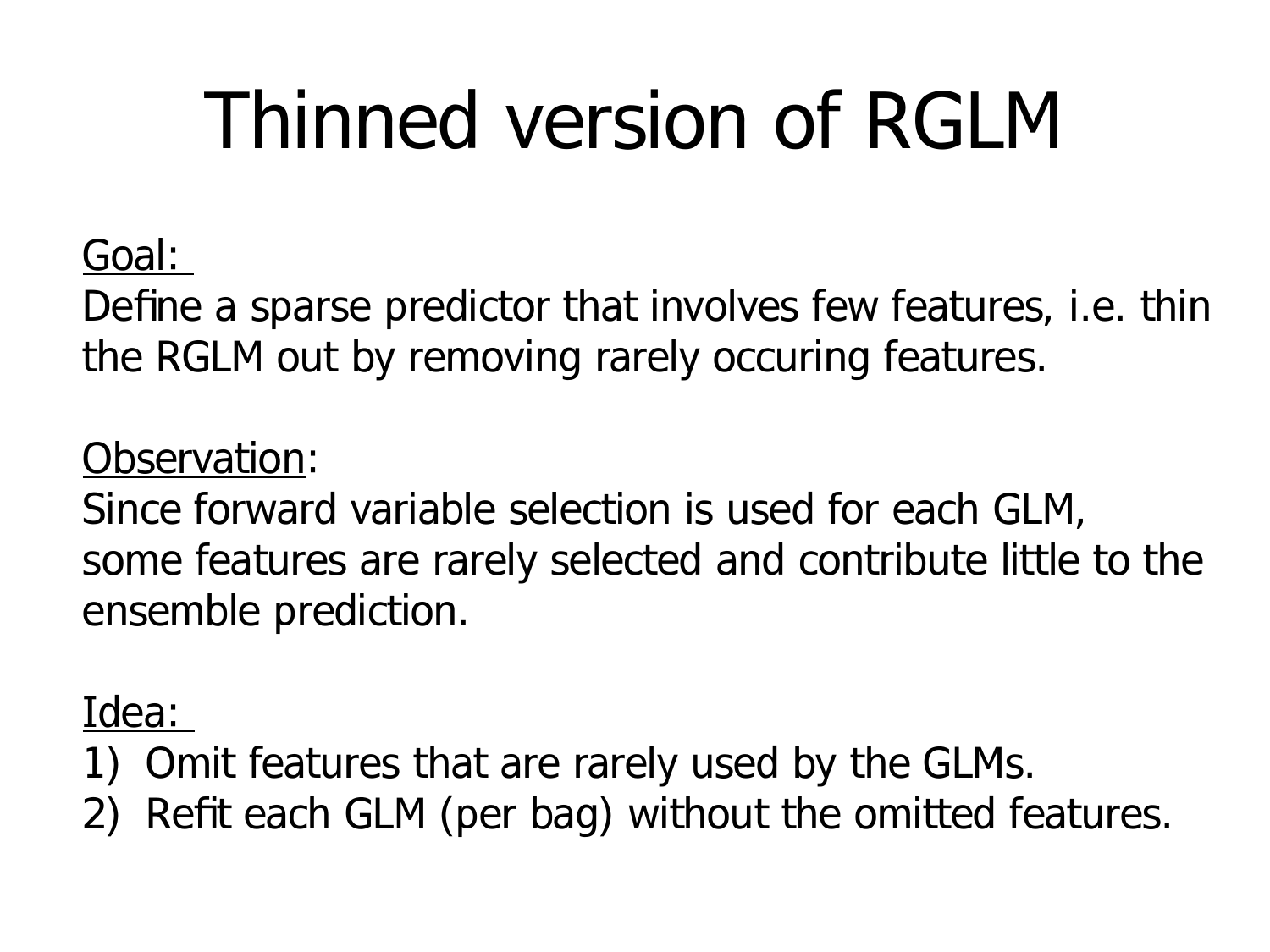

# Thinned version of RGLM
Goal:
Define a sparse predictor that involves few features, i.e. thin the RGLM out by removing rarely occuring features.

Observation:
Since forward variable selection is used for each GLM,
some features are rarely selected and contribute little to the ensemble prediction.

Idea:
Omit features that are rarely used by the GLMs.
Refit each GLM (per bag) without the omitted features.